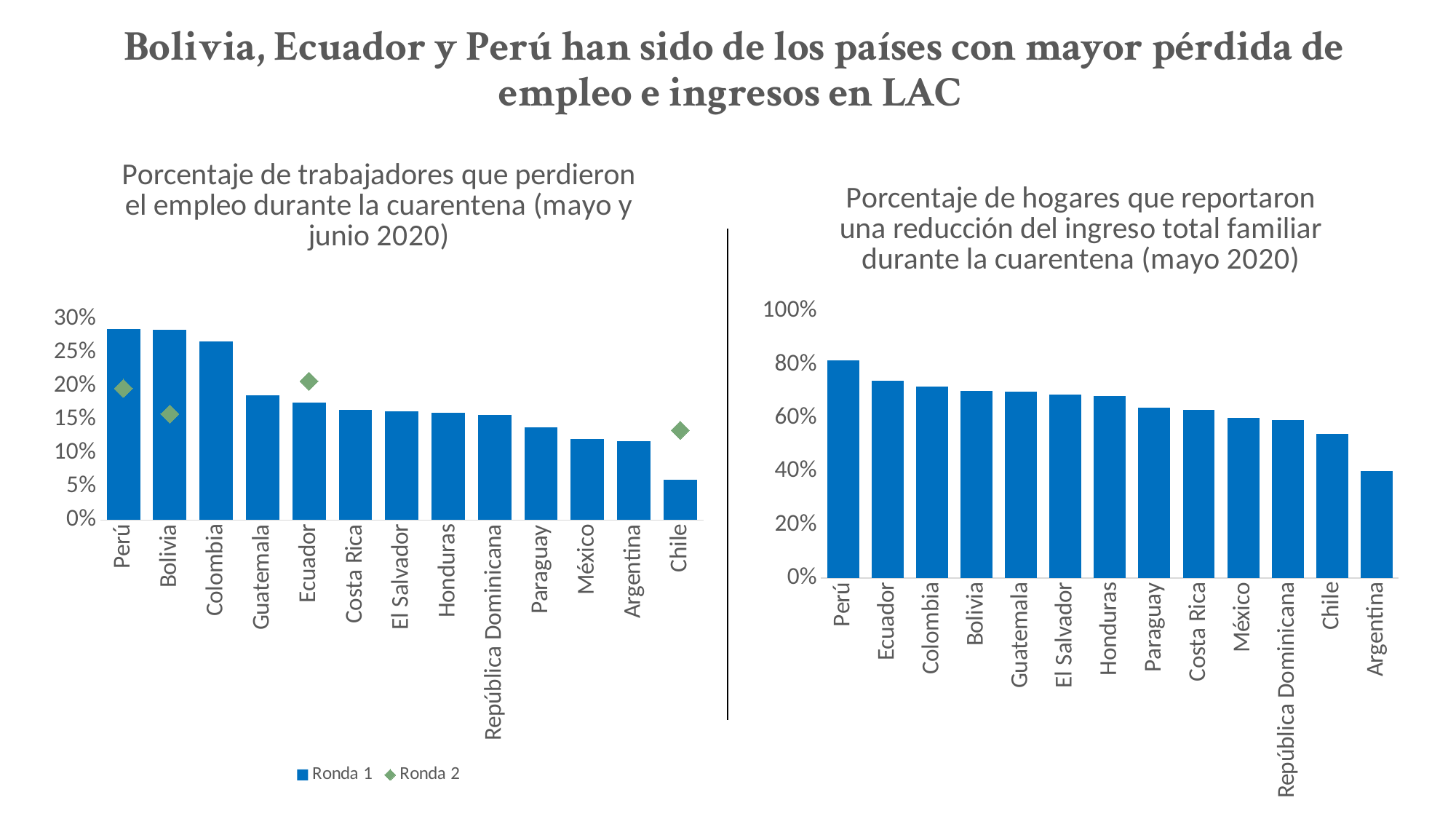

# Bolivia, Ecuador y Perú han sido de los países con mayor pérdida de empleo e ingresos en LAC

### Chart: Porcentaje de trabajadores que perdieron el empleo durante la cuarentena (mayo y junio 2020)

| Category | Ronda 1 | Ronda 2 |
|---|---|---|
| Perú | 0.2848 | 0.1961 |
| Bolivia | 0.283753 | 0.15783 |
| Colombia | 0.266 | None |
| Guatemala | 0.186 | None |
| Ecuador | 0.17461500000000002 | 0.206712 |
| Costa Rica | 0.164 | None |
| El Salvador | 0.162 | None |
| Honduras | 0.16 | None |
| República Dominicana | 0.157 | None |
| Paraguay | 0.138 | None |
| México | 0.121 | None |
| Argentina | 0.118 | None |
| Chile | 0.06 | 0.133659 |

### Chart: Porcentaje de hogares que reportaron una reducción del ingreso total familiar durante la cuarentena (mayo 2020)

| Category |  |
|---|---|
| Perú | 0.814 |
| Ecuador | 0.738 |
| Colombia | 0.717 |
| Bolivia | 0.7 |
| Guatemala | 0.699 |
| El Salvador | 0.688 |
| Honduras | 0.681 |
| Paraguay | 0.637 |
| Costa Rica | 0.631 |
| México | 0.6 |
| República Dominicana | 0.592 |
| Chile | 0.539 |
| Argentina | 0.401 |